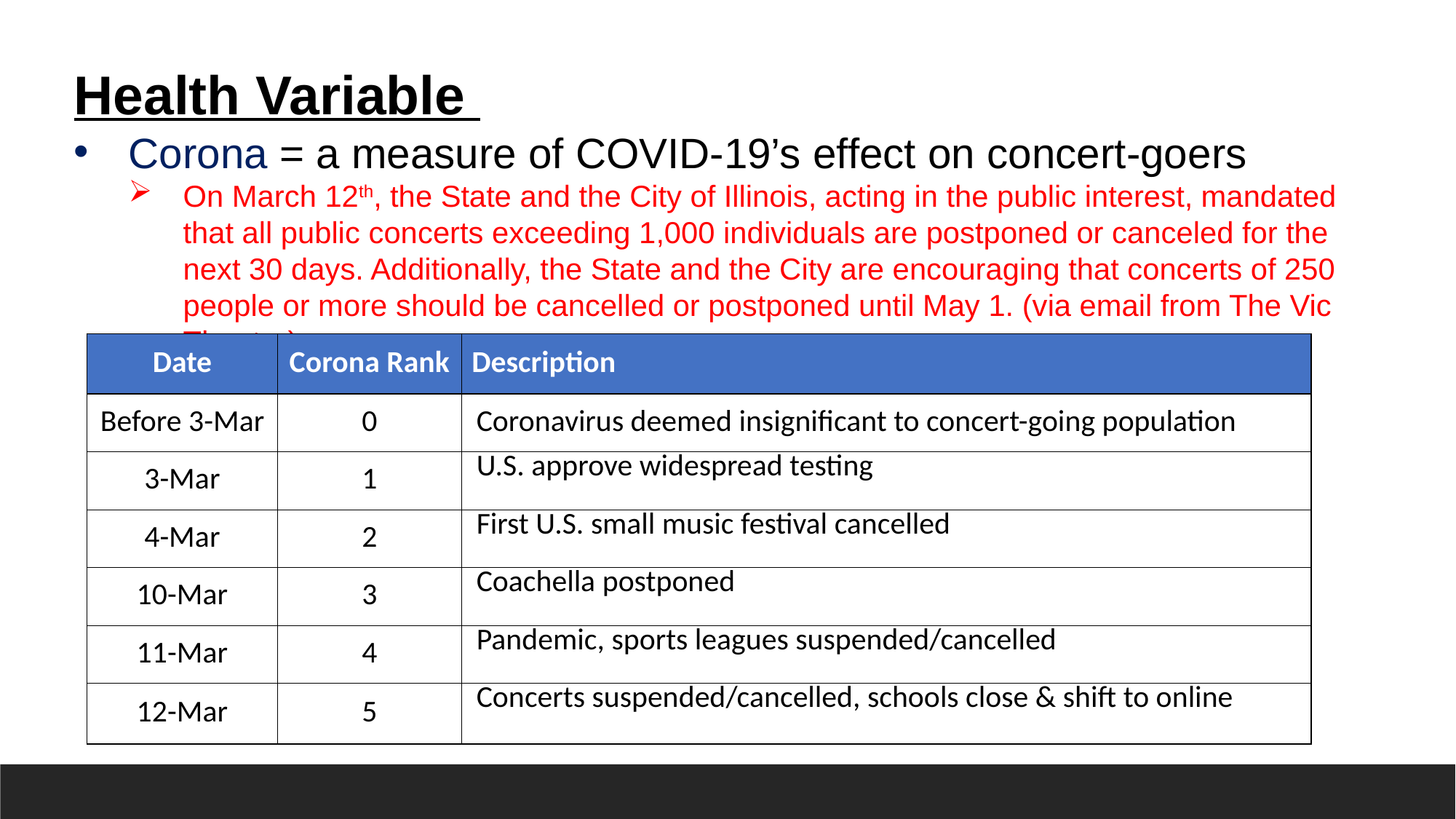

Health Variable
Corona = a measure of COVID-19’s effect on concert-goers
On March 12th, the State and the City of Illinois, acting in the public interest, mandated that all public concerts exceeding 1,000 individuals are postponed or canceled for the next 30 days. Additionally, the State and the City are encouraging that concerts of 250 people or more should be cancelled or postponed until May 1. (via email from The Vic Theatre)
| Date | Corona Rank | Description |
| --- | --- | --- |
| Before 3-Mar | 0 | Coronavirus deemed insignificant to concert-going population |
| 3-Mar | 1 | U.S. approve widespread testing |
| 4-Mar | 2 | First U.S. small music festival cancelled |
| 10-Mar | 3 | Coachella postponed |
| 11-Mar | 4 | Pandemic, sports leagues suspended/cancelled |
| 12-Mar | 5 | Concerts suspended/cancelled, schools close & shift to online |